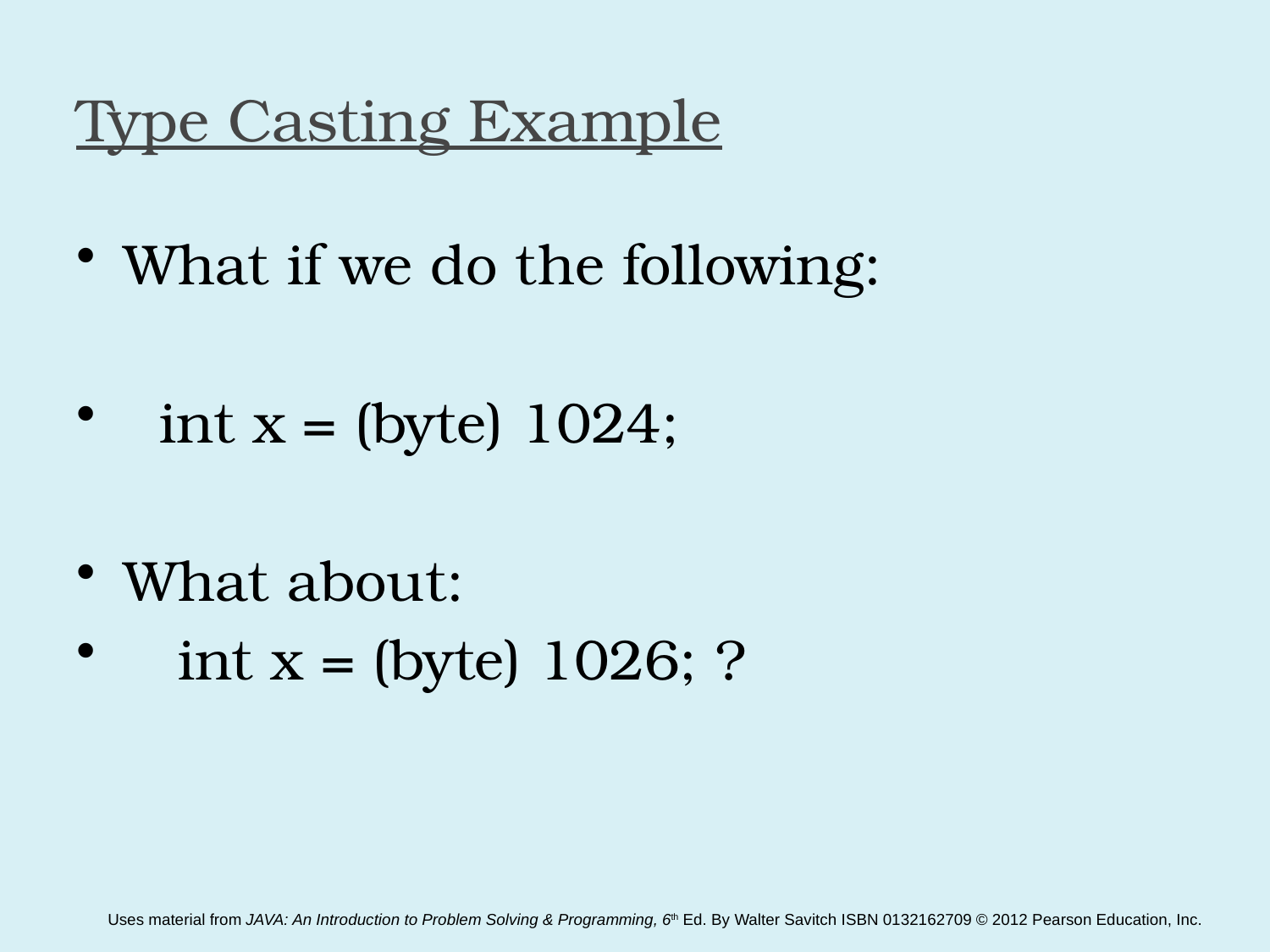

# Type Casting Example
What if we do the following:

  int x = (byte) 1024;

What about:
   int x = (byte) 1026; ?